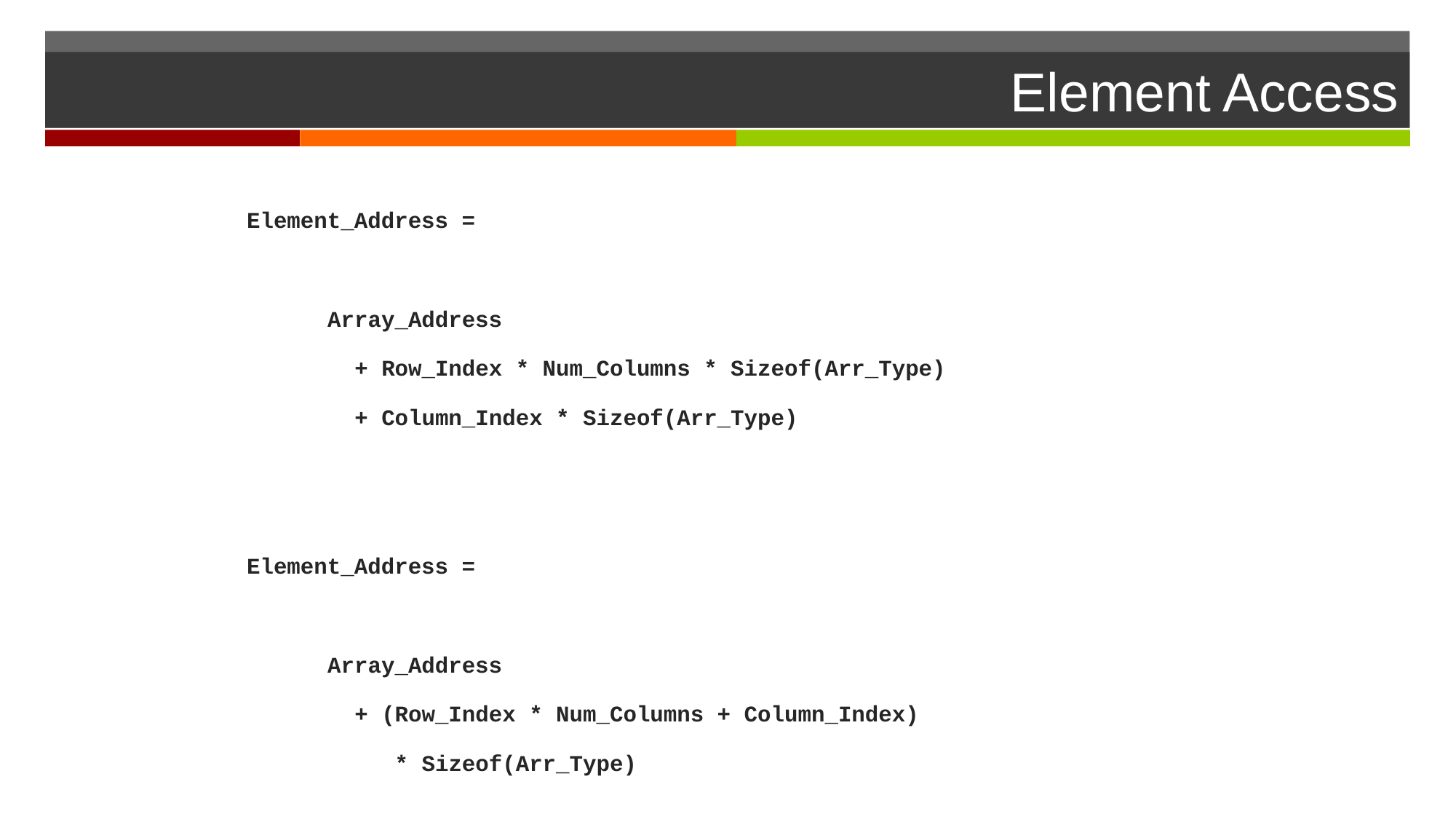

# Element Access
Element_Address =

	Array_Address
	  + Row_Index * Num_Columns * Sizeof(Arr_Type)
	  + Column_Index * Sizeof(Arr_Type)

Element_Address =

	Array_Address
	  + (Row_Index * Num_Columns + Column_Index)
	     * Sizeof(Arr_Type)